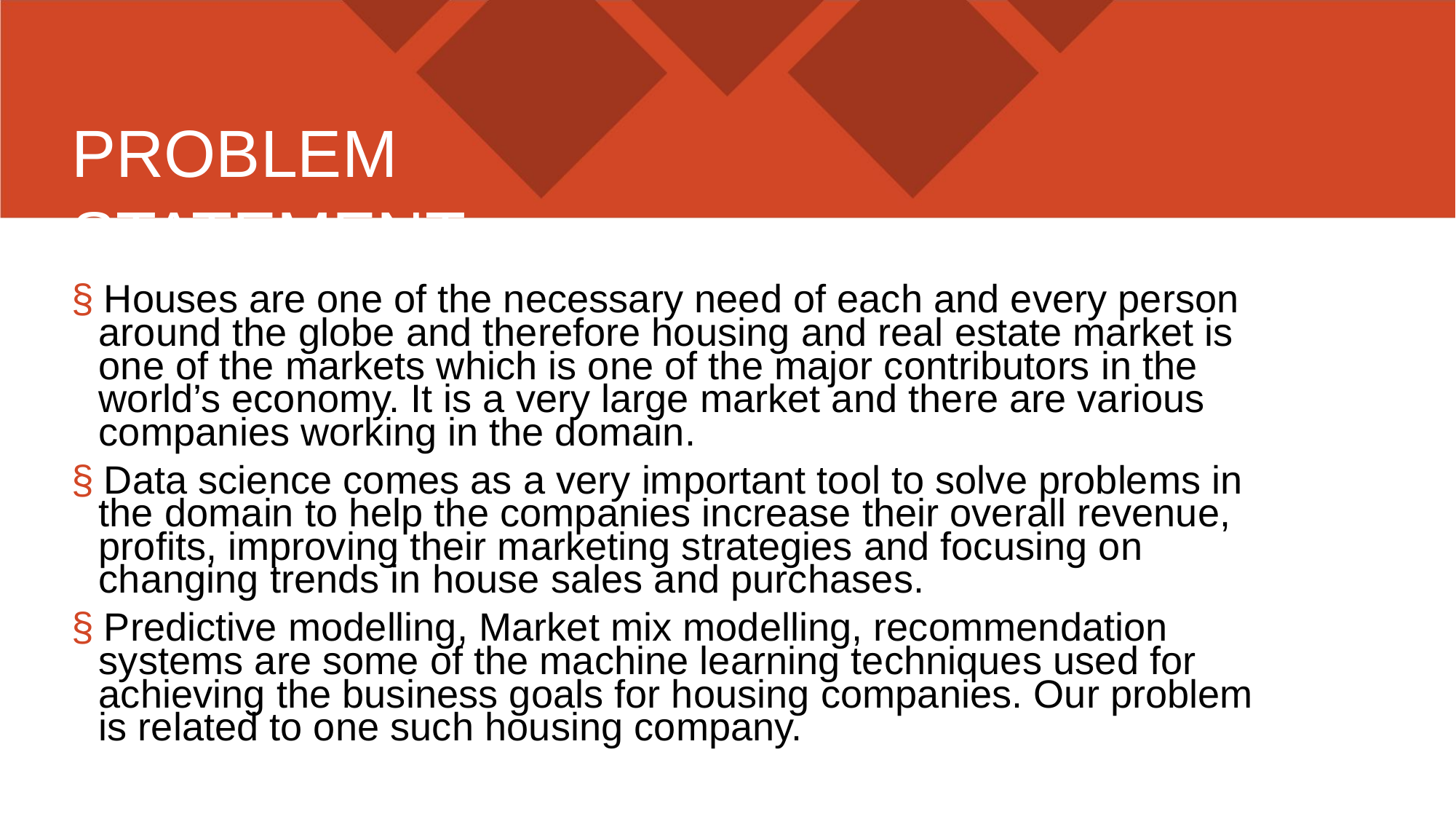

PROBLEM STATEMENT
§ Houses are one of the necessary need of each and every person
around the globe and therefore housing and real estate market is
one of the markets which is one of the major contributors in the
world’s economy. It is a very large market and there are various
companies working in the domain.
§ Data science comes as a very important tool to solve problems in
the domain to help the companies increase their overall revenue,
profits, improving their marketing strategies and focusing on
changing trends in house sales and purchases.
§ Predictive modelling, Market mix modelling, recommendation
systems are some of the machine learning techniques used for
achieving the business goals for housing companies. Our problem
is related to one such housing company.